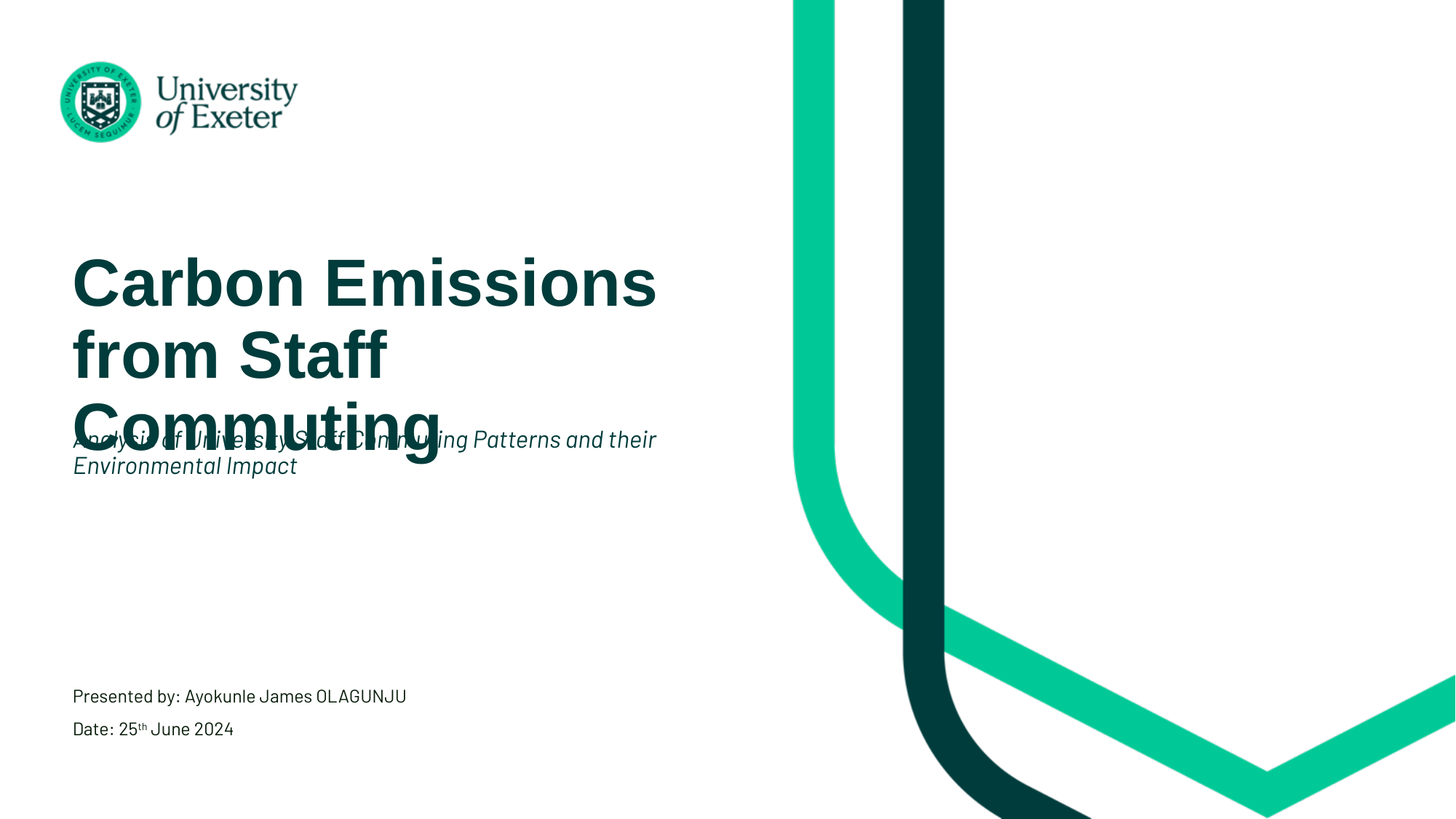

# Carbon Emissions from Staff Commuting
Analysis of University Staff Commuting Patterns and their Environmental Impact

Presented by: Ayokunle James OLAGUNJU
Date: 25th June 2024